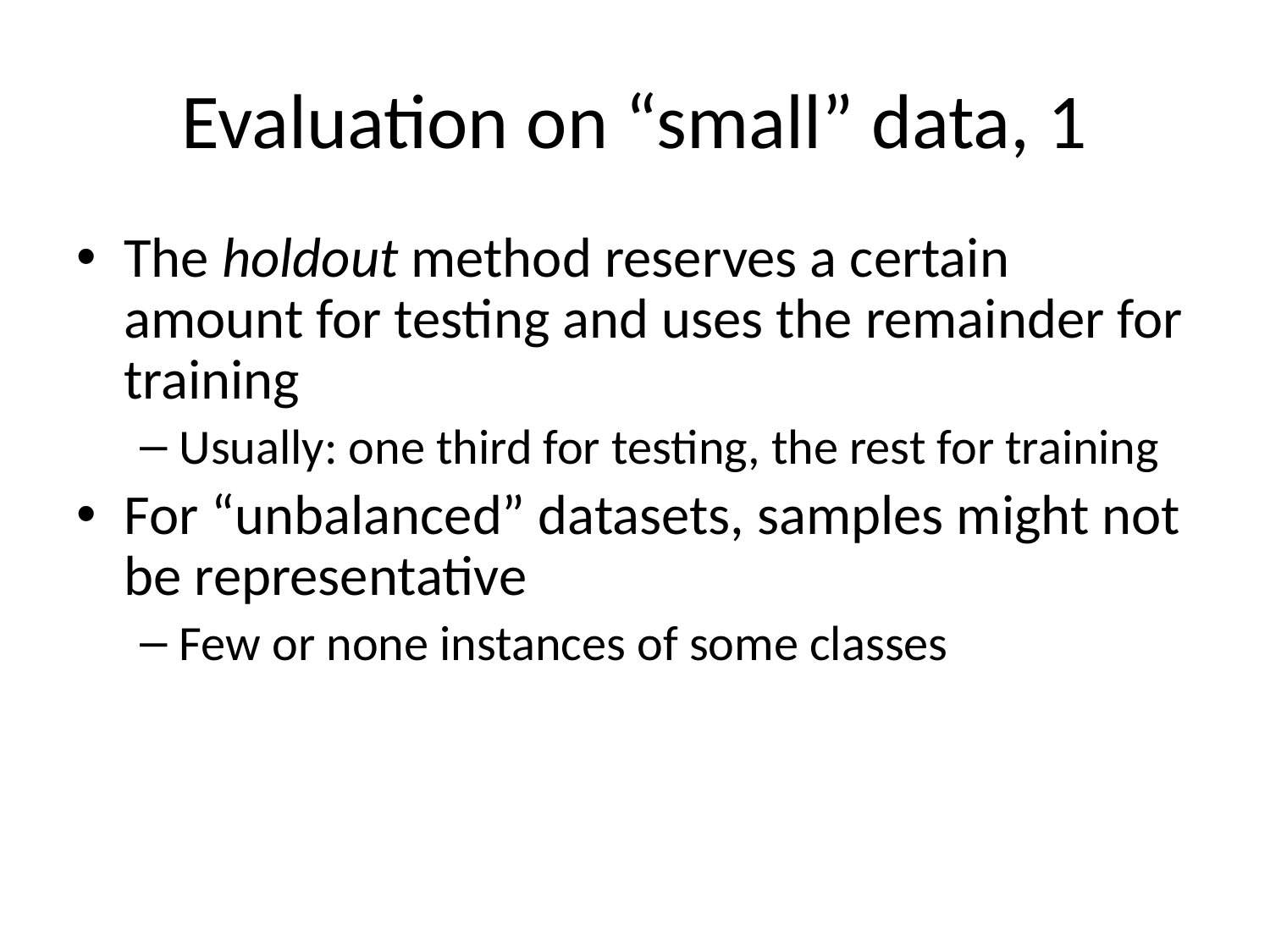

# Evaluation on “small” data, 1
The holdout method reserves a certain amount for testing and uses the remainder for training
Usually: one third for testing, the rest for training
For “unbalanced” datasets, samples might not be representative
Few or none instances of some classes